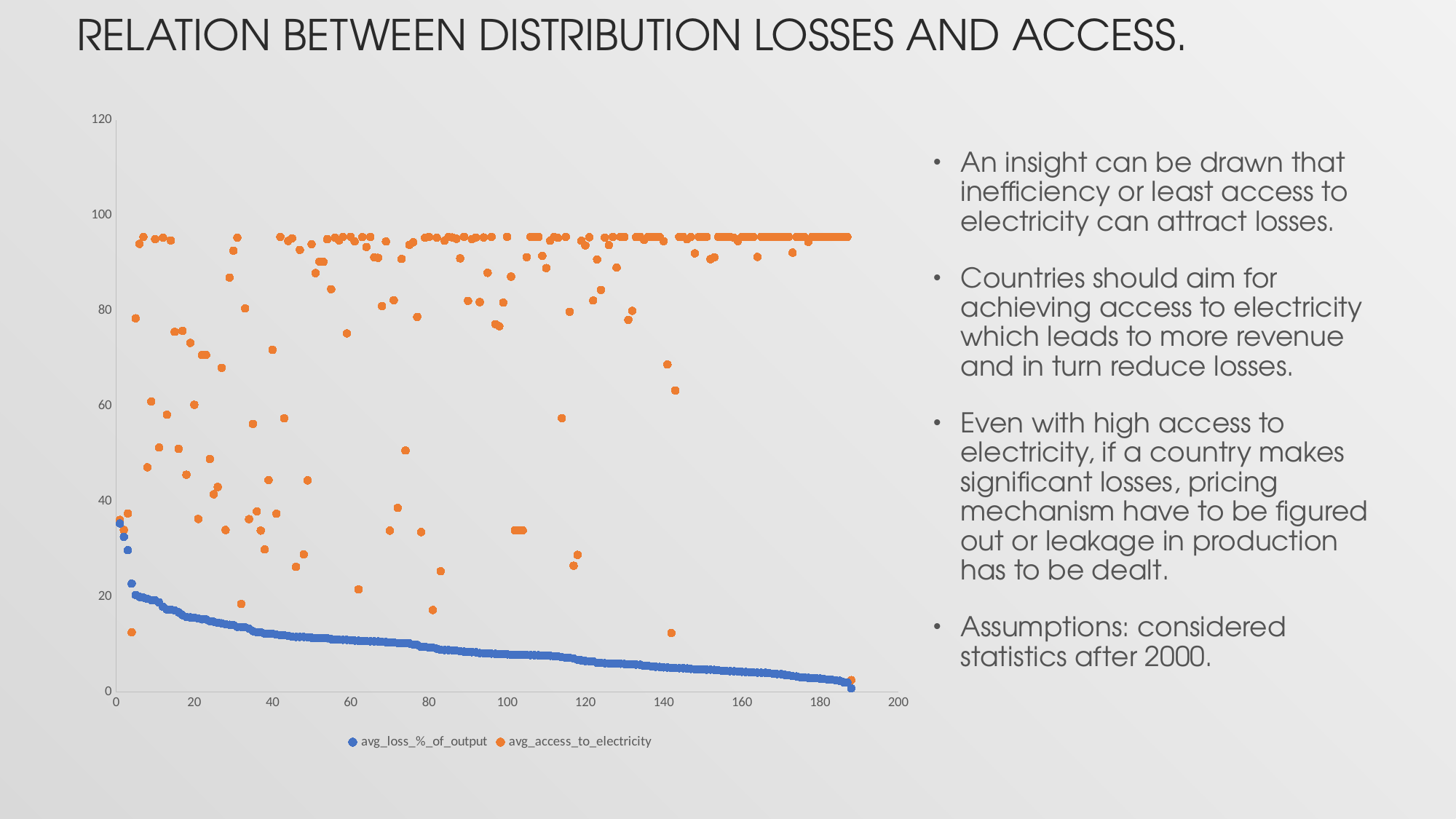

# RELATION between distribution losses and access.

### Chart

| Category | avg_loss_%_of_output | avg_access_to_electricity |
|---|---|---|
An insight can be drawn that inefficiency or least access to electricity can attract losses.
Countries should aim for achieving access to electricity which leads to more revenue and in turn reduce losses.
Even with high access to electricity, if a country makes significant losses, pricing mechanism have to be figured out or leakage in production has to be dealt.
Assumptions: considered statistics after 2000.